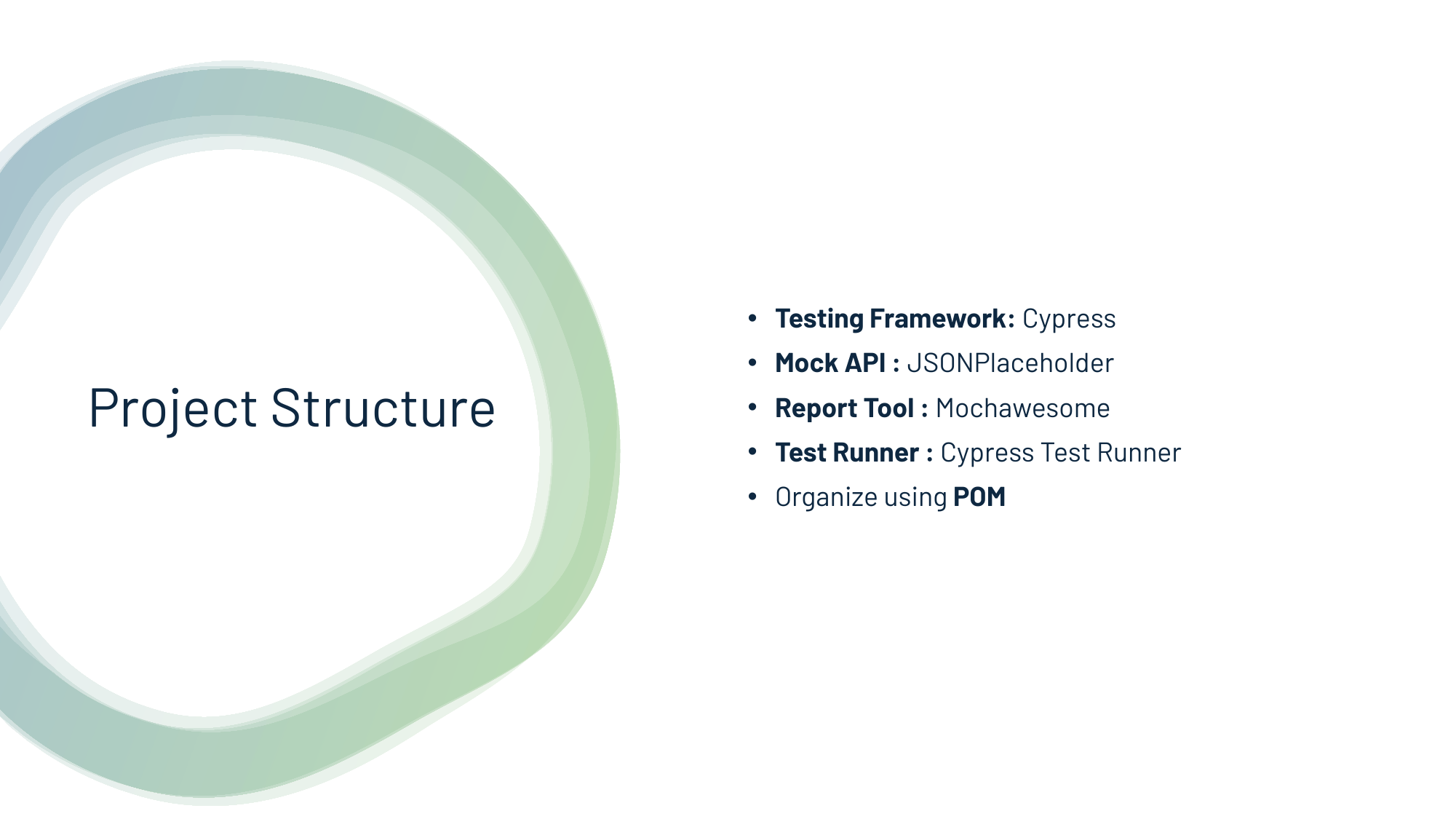

Testing Framework: Cypress
Mock API : JSONPlaceholder
Report Tool : Mochawesome
Test Runner : Cypress Test Runner
Organize using POM
# Project Structure